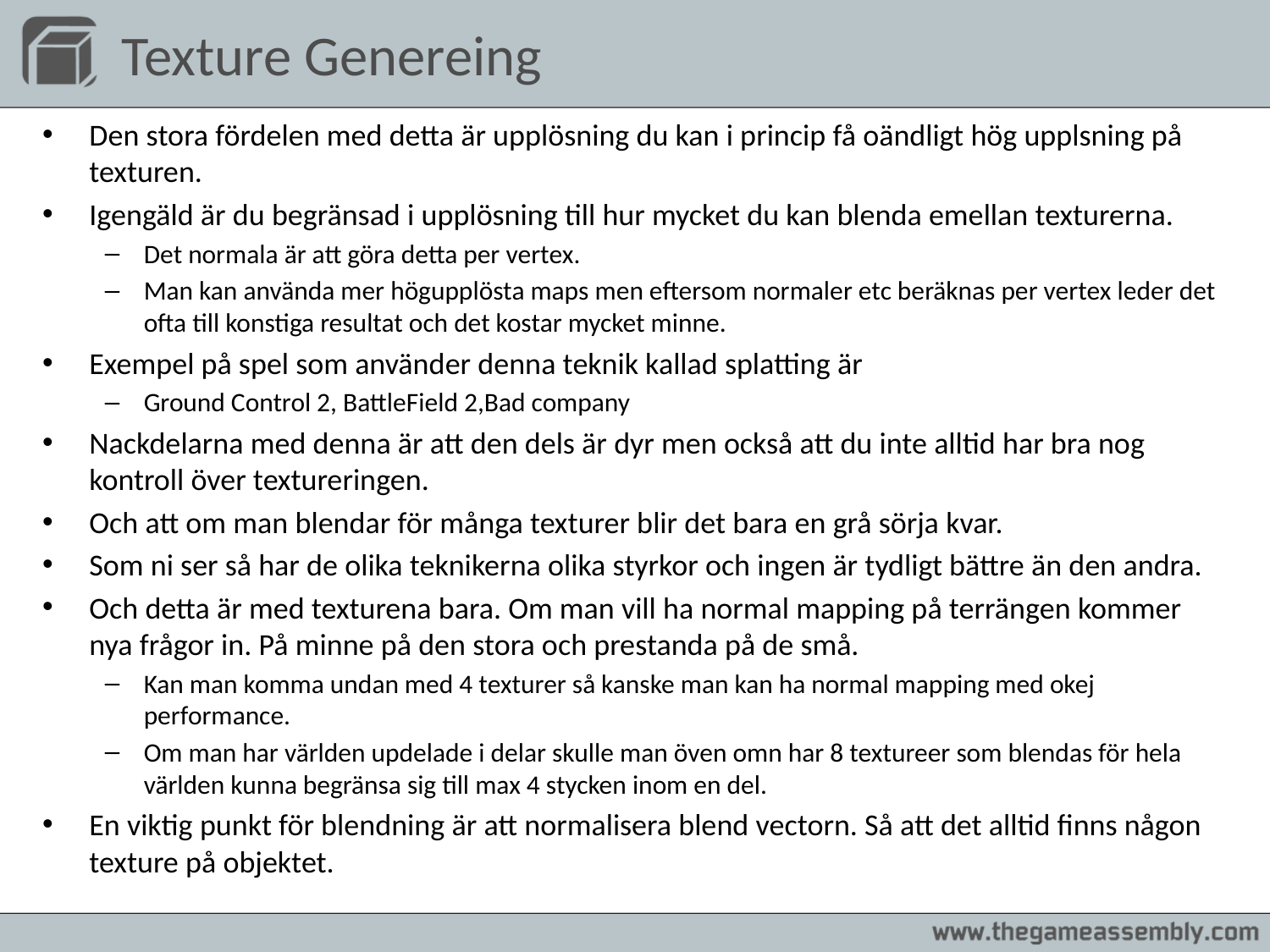

# Texture Genereing
Den stora fördelen med detta är upplösning du kan i princip få oändligt hög upplsning på texturen.
Igengäld är du begränsad i upplösning till hur mycket du kan blenda emellan texturerna.
Det normala är att göra detta per vertex.
Man kan använda mer högupplösta maps men eftersom normaler etc beräknas per vertex leder det ofta till konstiga resultat och det kostar mycket minne.
Exempel på spel som använder denna teknik kallad splatting är
Ground Control 2, BattleField 2,Bad company
Nackdelarna med denna är att den dels är dyr men också att du inte alltid har bra nog kontroll över textureringen.
Och att om man blendar för många texturer blir det bara en grå sörja kvar.
Som ni ser så har de olika teknikerna olika styrkor och ingen är tydligt bättre än den andra.
Och detta är med texturena bara. Om man vill ha normal mapping på terrängen kommer nya frågor in. På minne på den stora och prestanda på de små.
Kan man komma undan med 4 texturer så kanske man kan ha normal mapping med okej performance.
Om man har världen updelade i delar skulle man öven omn har 8 textureer som blendas för hela världen kunna begränsa sig till max 4 stycken inom en del.
En viktig punkt för blendning är att normalisera blend vectorn. Så att det alltid finns någon texture på objektet.